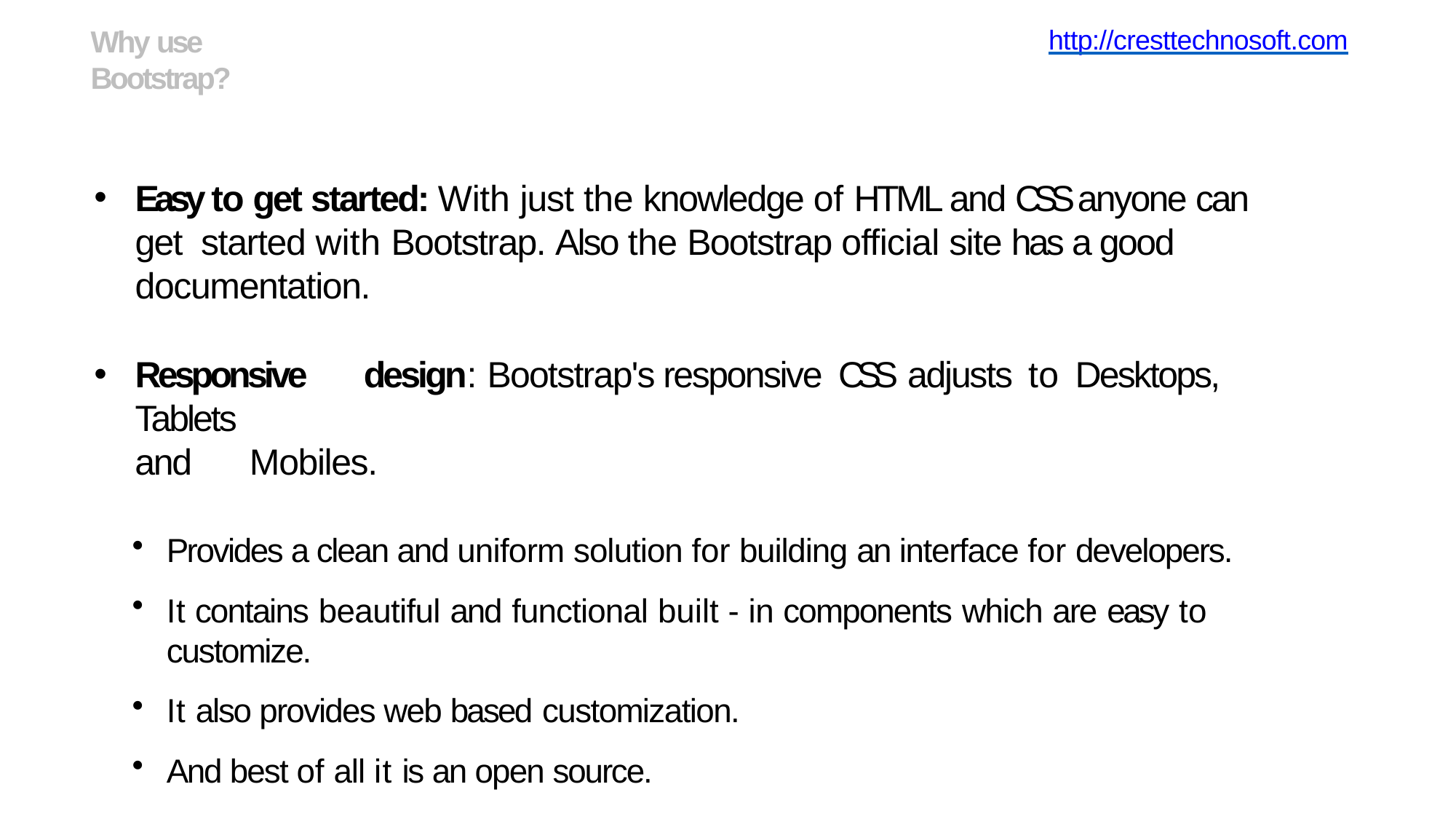

Why use Bootstrap?
http://cresttechnosoft.com
Easy to get started: With just the knowledge of HTML and CSS anyone can get  started with Bootstrap. Also the Bootstrap official site has a good  documentation.

Responsive	design: Bootstrap's	responsive	CSS	adjusts	to	Desktops, Tablets
and	Mobiles.

Provides a clean and uniform solution for building an interface for developers.
It contains beautiful and functional built - in components which are easy to customize.
It also provides web based customization.
And best of all it is an open source.